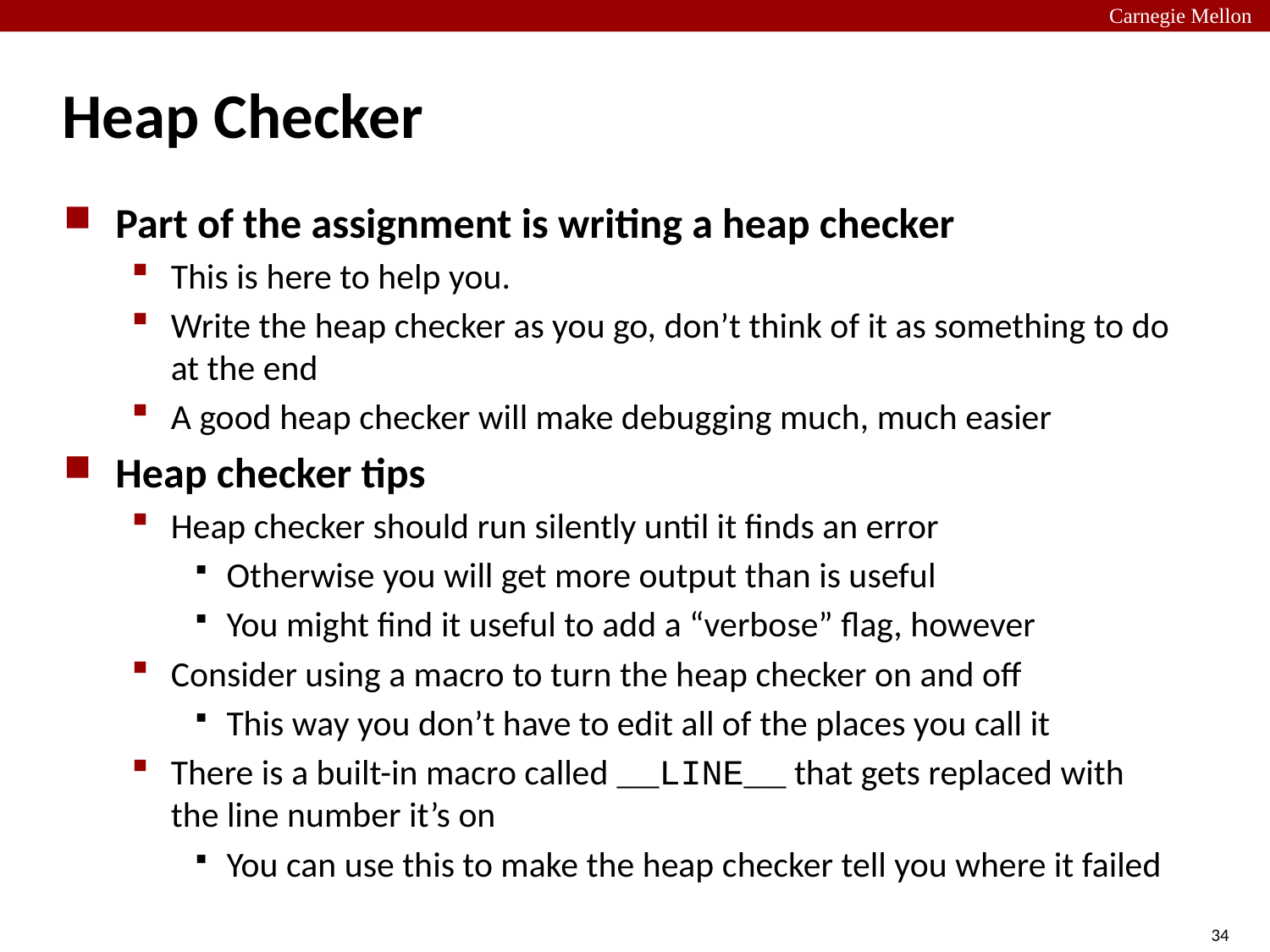

# Heap Checker
Part of the assignment is writing a heap checker
This is here to help you.
Write the heap checker as you go, don’t think of it as something to do at the end
A good heap checker will make debugging much, much easier
Heap checker tips
Heap checker should run silently until it finds an error
Otherwise you will get more output than is useful
You might find it useful to add a “verbose” flag, however
Consider using a macro to turn the heap checker on and off
This way you don’t have to edit all of the places you call it
There is a built-in macro called __LINE__ that gets replaced with the line number it’s on
You can use this to make the heap checker tell you where it failed